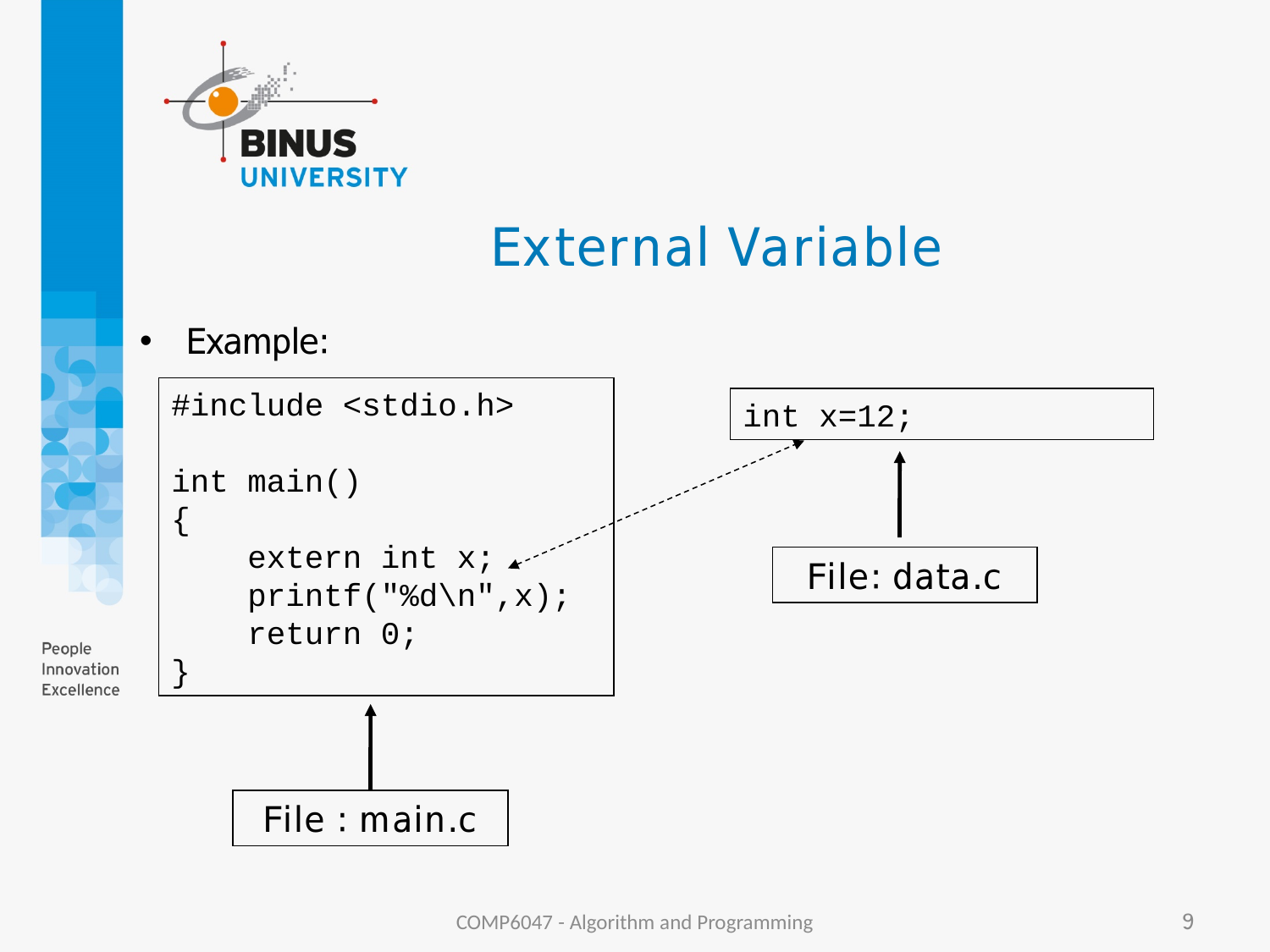

# External Variable
Example:

#include <stdio.h>

int main()
{
    extern int x;
    printf("%d\n",x);
    return 0;
}
int x=12;

File: data.c

File : main.c
COMP6047 - Algorithm and Programming
9